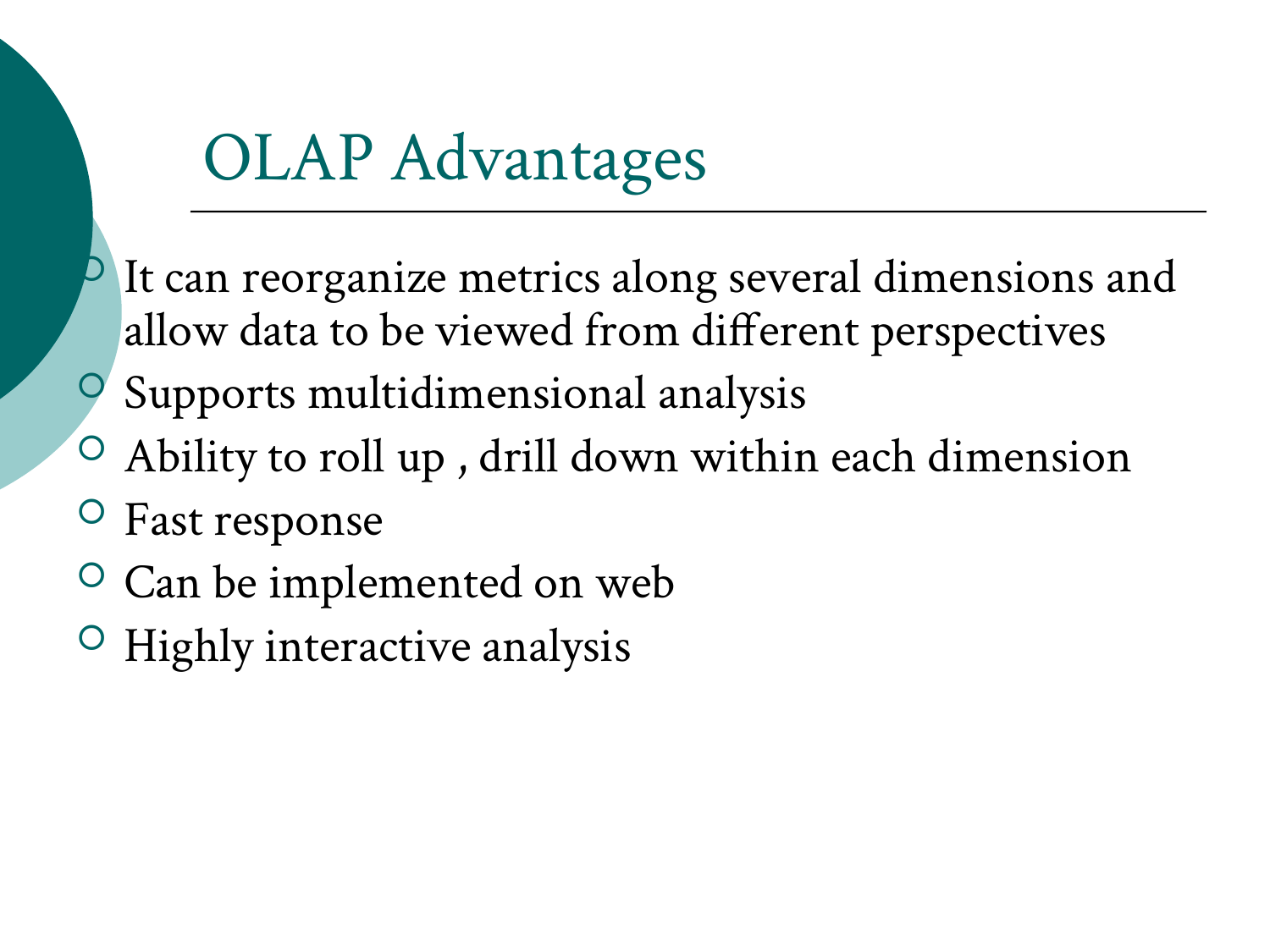

# OLAP Advantages
It can reorganize metrics along several dimensions and allow data to be viewed from different perspectives
Supports multidimensional analysis
Ability to roll up , drill down within each dimension
Fast response
Can be implemented on web
Highly interactive analysis